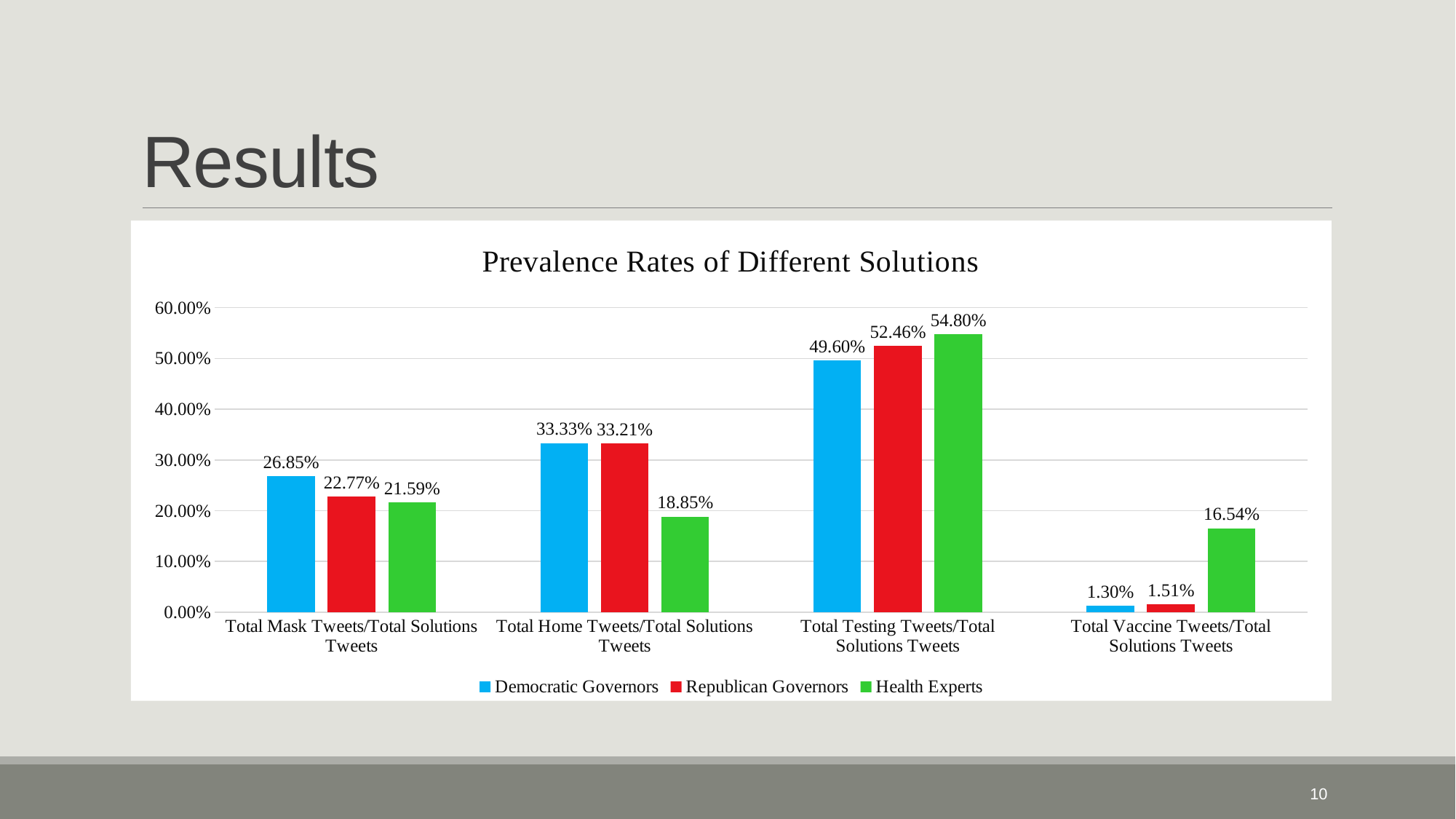

# Results

### Chart: Prevalence Rates of Different Solutions

| Category | Democratic Governors | Republican Governors | Health Experts |
|---|---|---|---|
| Total Mask Tweets/Total Solutions Tweets | 0.2685455134434726 | 0.2276700063952249 | 0.21587835368082461 |
| Total Home Tweets/Total Solutions Tweets | 0.3333333333333333 | 0.33212534640801533 | 0.1884640690108926 |
| Total Testing Tweets/Total Solutions Tweets | 0.4959507612568837 | 0.5246216158601578 | 0.5480298267417208 |
| Total Vaccine Tweets/Total Solutions Tweets | 0.01295756397797214 | 0.015135365593690045 | 0.1654360698881497 |
10